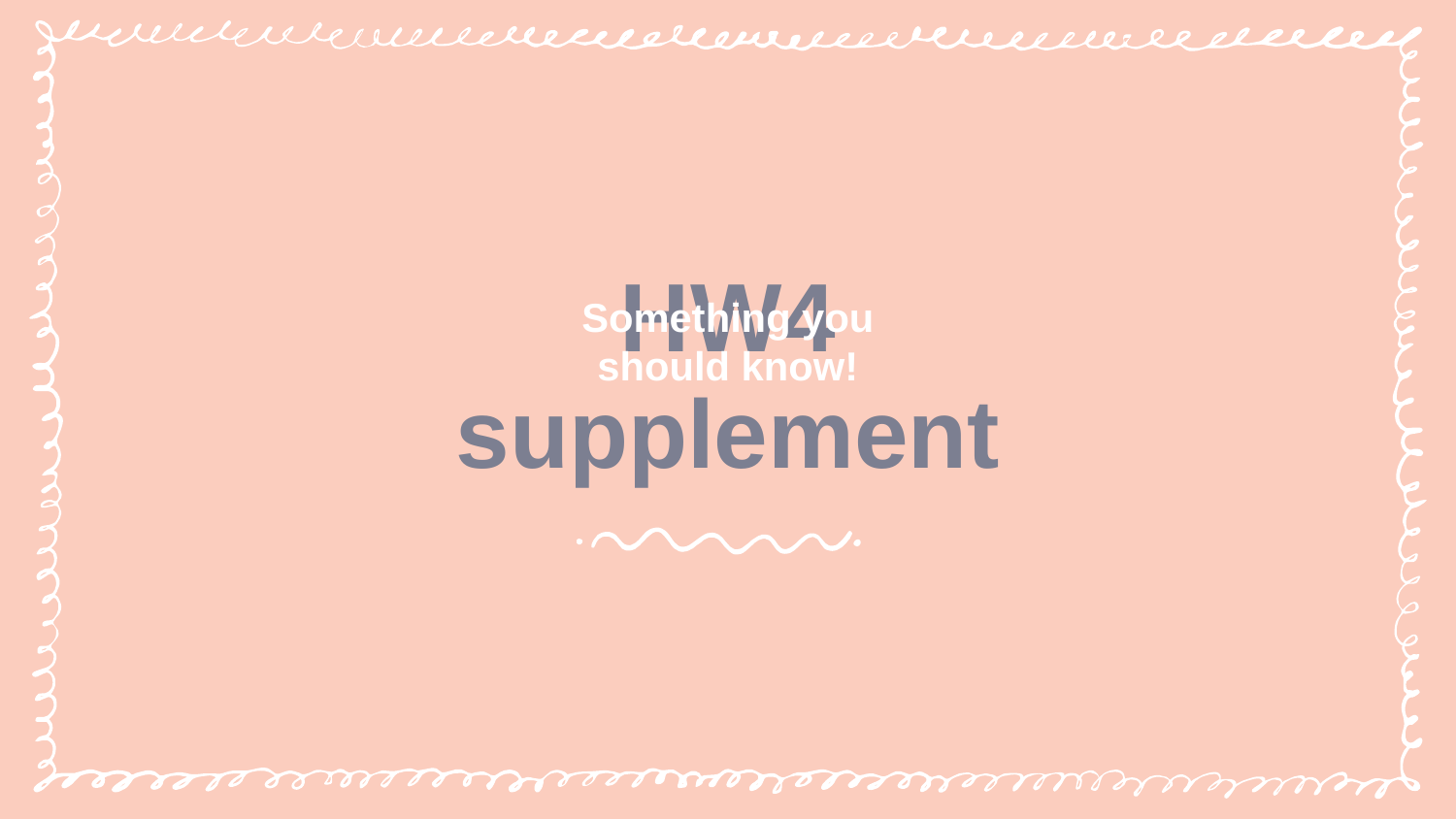

Something you should know!
# HW4 supplement